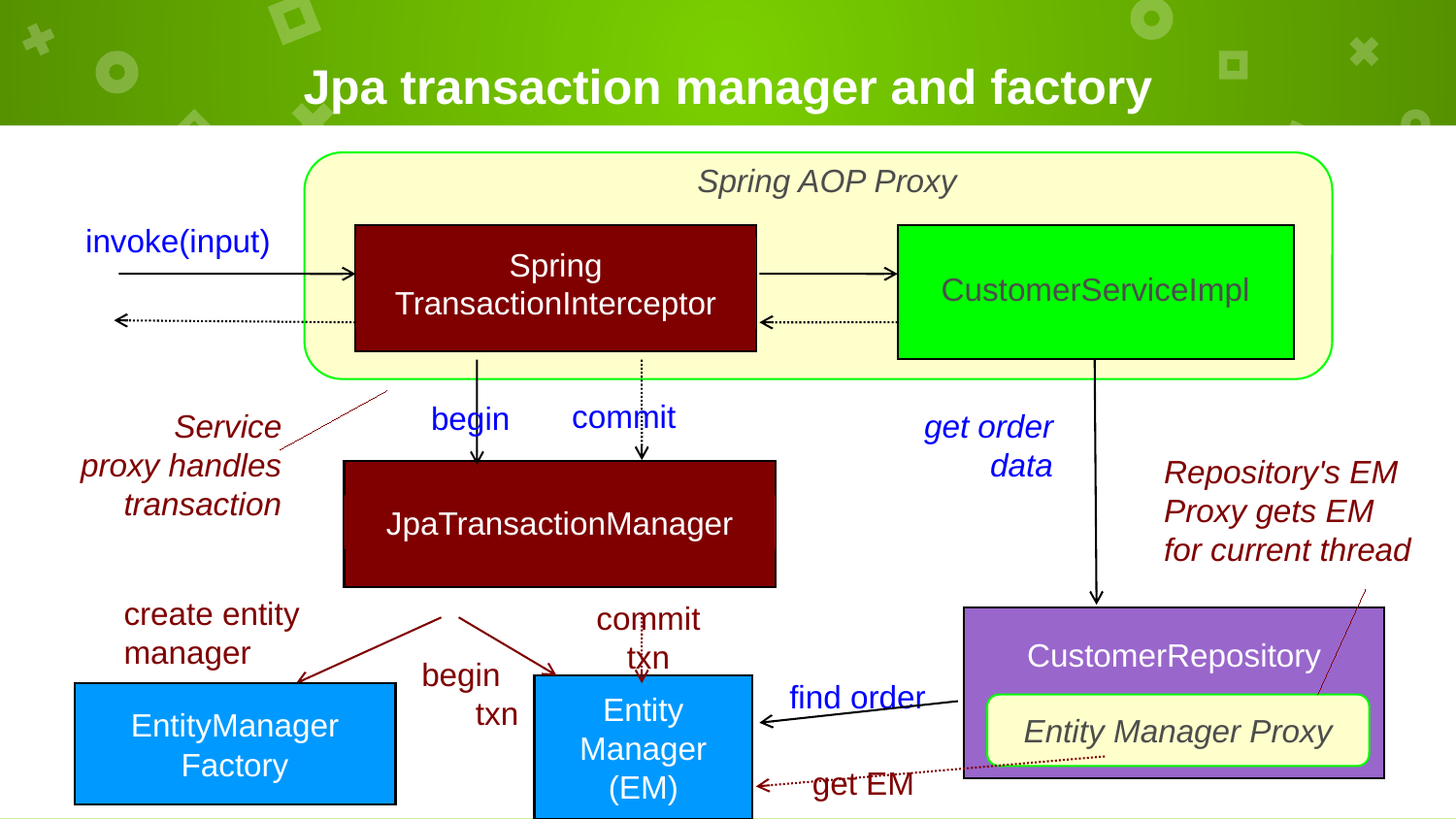

# Jpa transaction manager and factory

Spring AOP Proxy
invoke(input)

Spring
TransactionInterceptor

CustomerServiceImpl

begin

commit

Service
proxy handles
transaction
get order
data
Repository's EM
Proxy gets EM
for current thread

JpaTransactionManager
create entity
manager

commit
txn
CustomerRepository

begin
txn
find order
Entity
Manager (EM)
EntityManager
Factory

Entity Manager Proxy

get EM